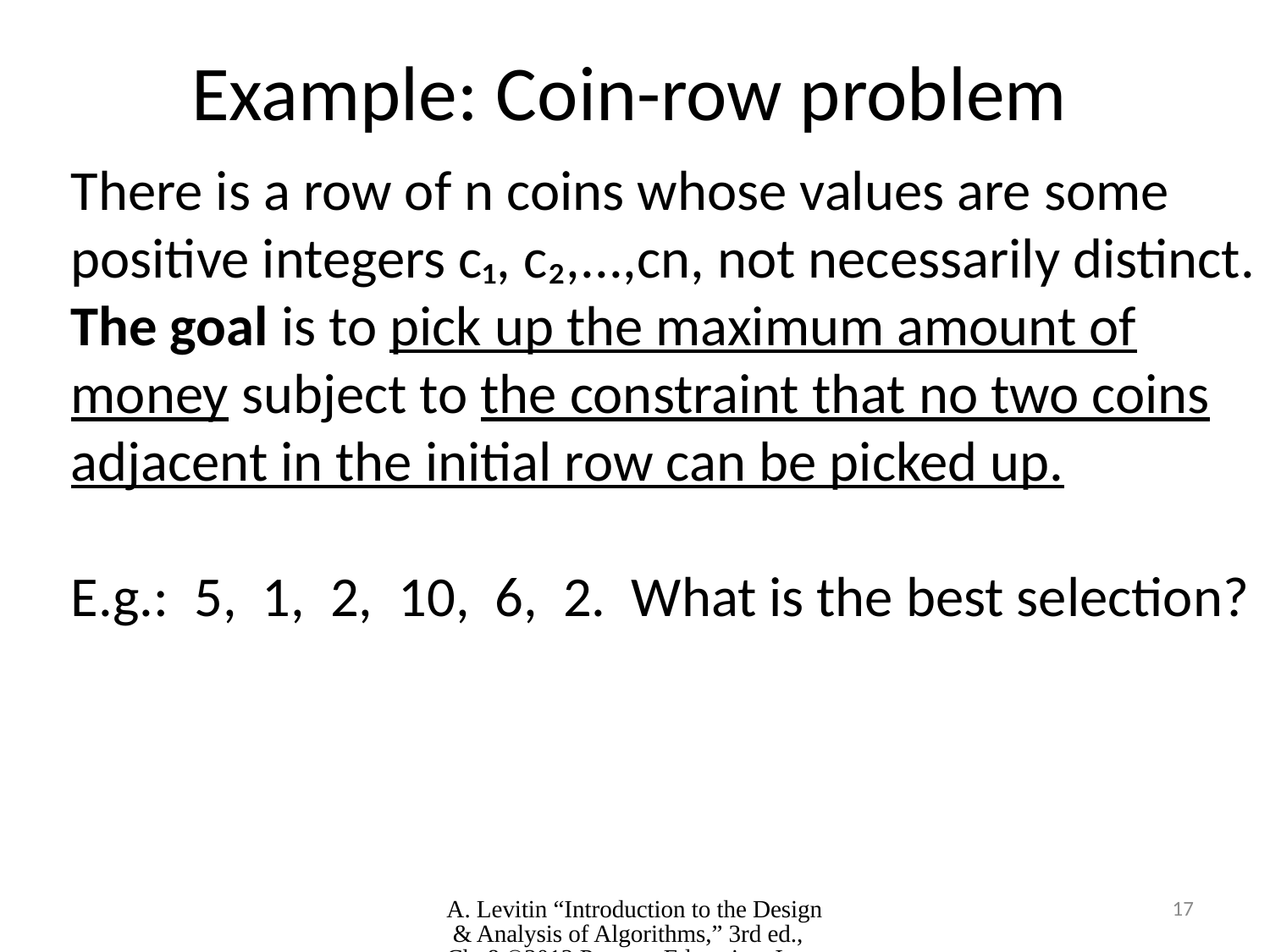

# Example: Coin-row problem
There is a row of n coins whose values are some positive integers c₁, c₂,...,cn, not necessarily distinct. The goal is to pick up the maximum amount of money subject to the constraint that no two coins adjacent in the initial row can be picked up.

E.g.:  5,  1,  2,  10,  6,  2.  What is the best selection?

A. Levitin “Introduction to the Design & Analysis of Algorithms,” 3rd ed., Ch. 8 ©2012 Pearson Education, Inc. Upper Saddle River, NJ. All Rights Reserved.
17